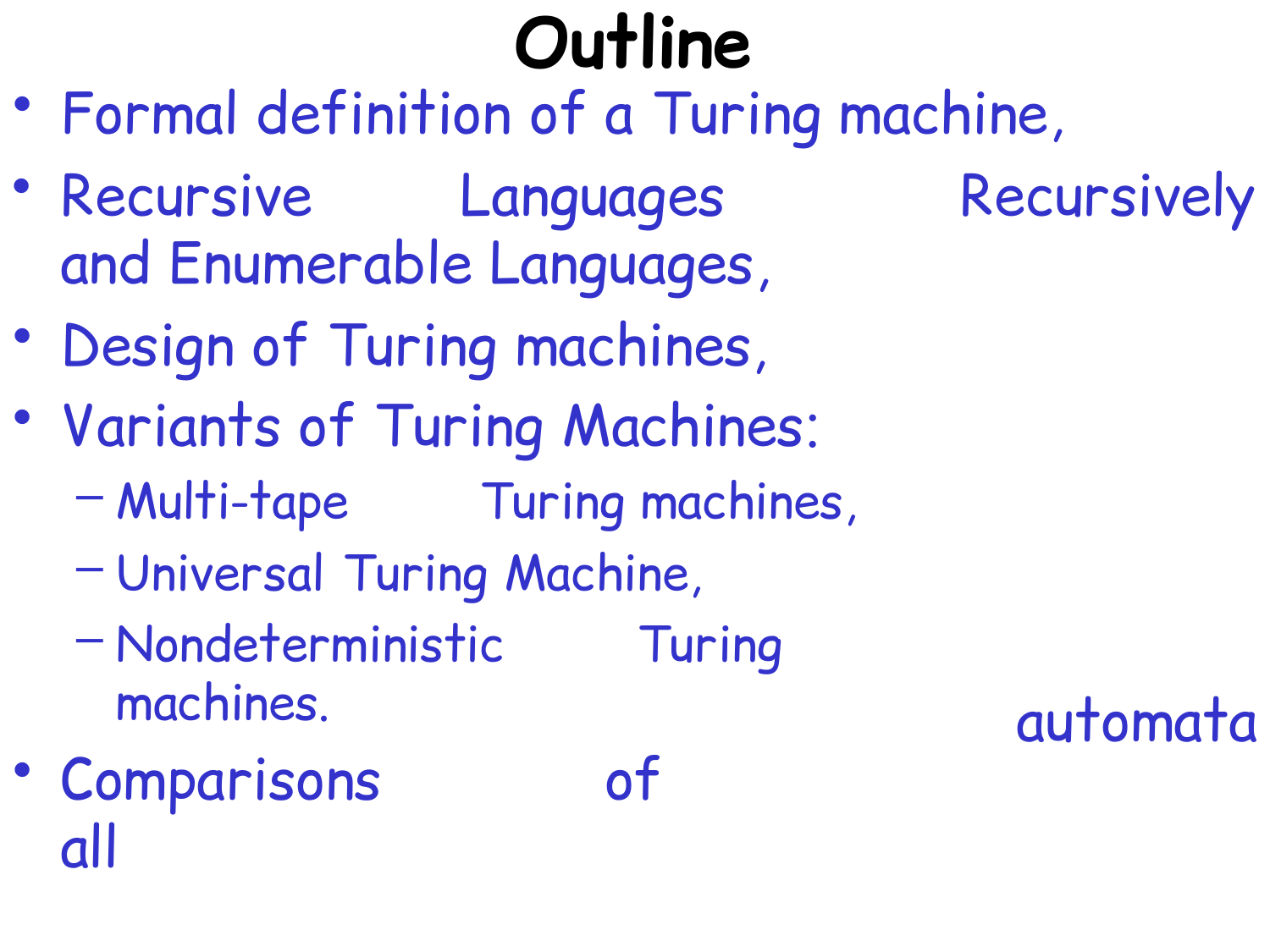

# Outline
Formal definition of a Turing machine,
Recursive	Languages	and Enumerable Languages,
Design of Turing machines,
Variants of Turing Machines:
Multi-tape	Turing machines,
Universal Turing Machine,
Nondeterministic	Turing machines.
Comparisons	of	all
Recursively
automata